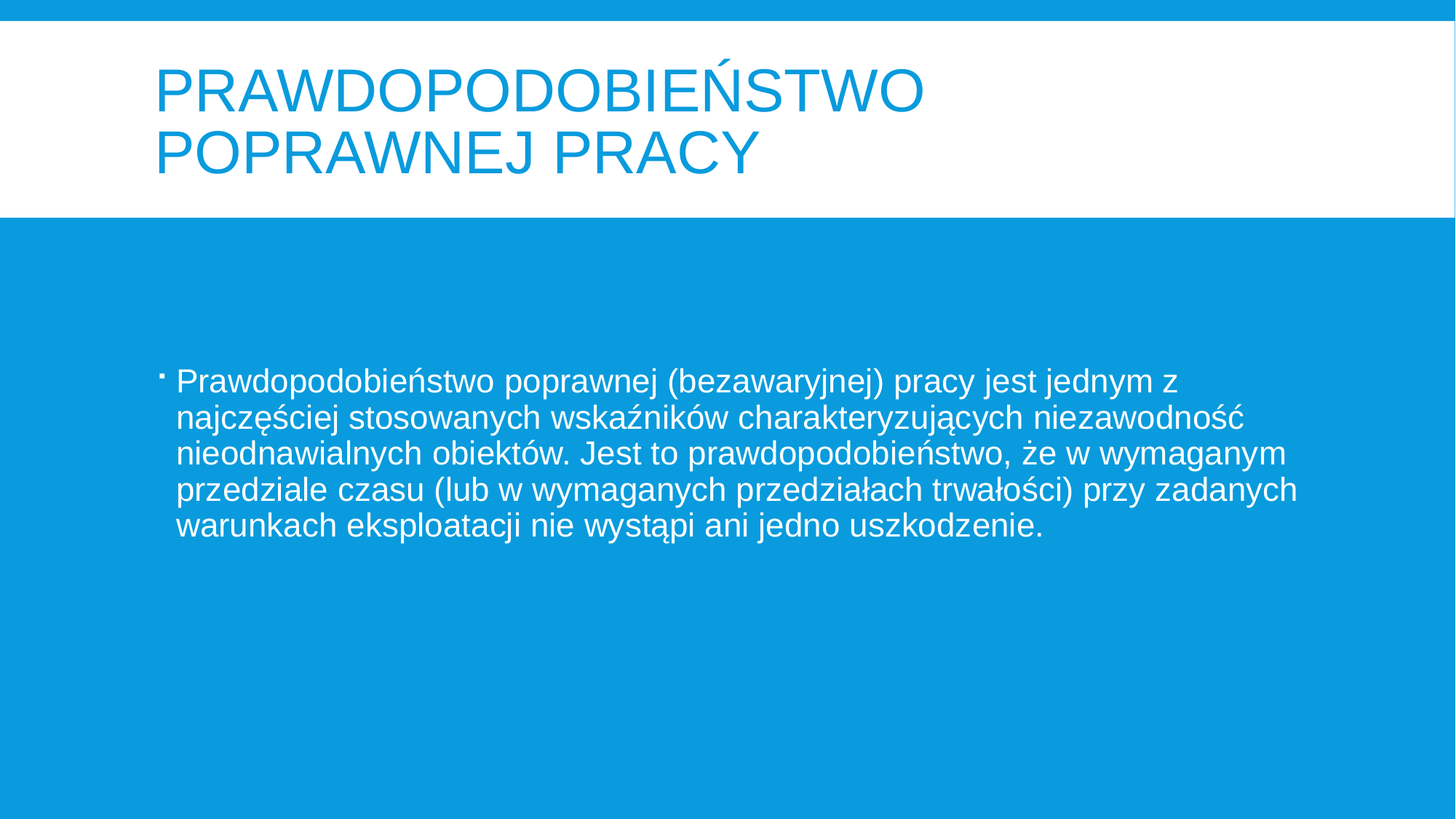

# Prawdopodobieństwo poprawnej pracy

Prawdopodobieństwo poprawnej (bezawaryjnej) pracy jest jednym z najczęściej stosowanych wskaźników charakteryzujących niezawodność nieodnawialnych obiektów. Jest to prawdopodobieństwo, że w wymaganym przedziale czasu (lub w wymaganych przedziałach trwałości) przy zadanych warunkach eksploatacji nie wystąpi ani jedno uszkodzenie.